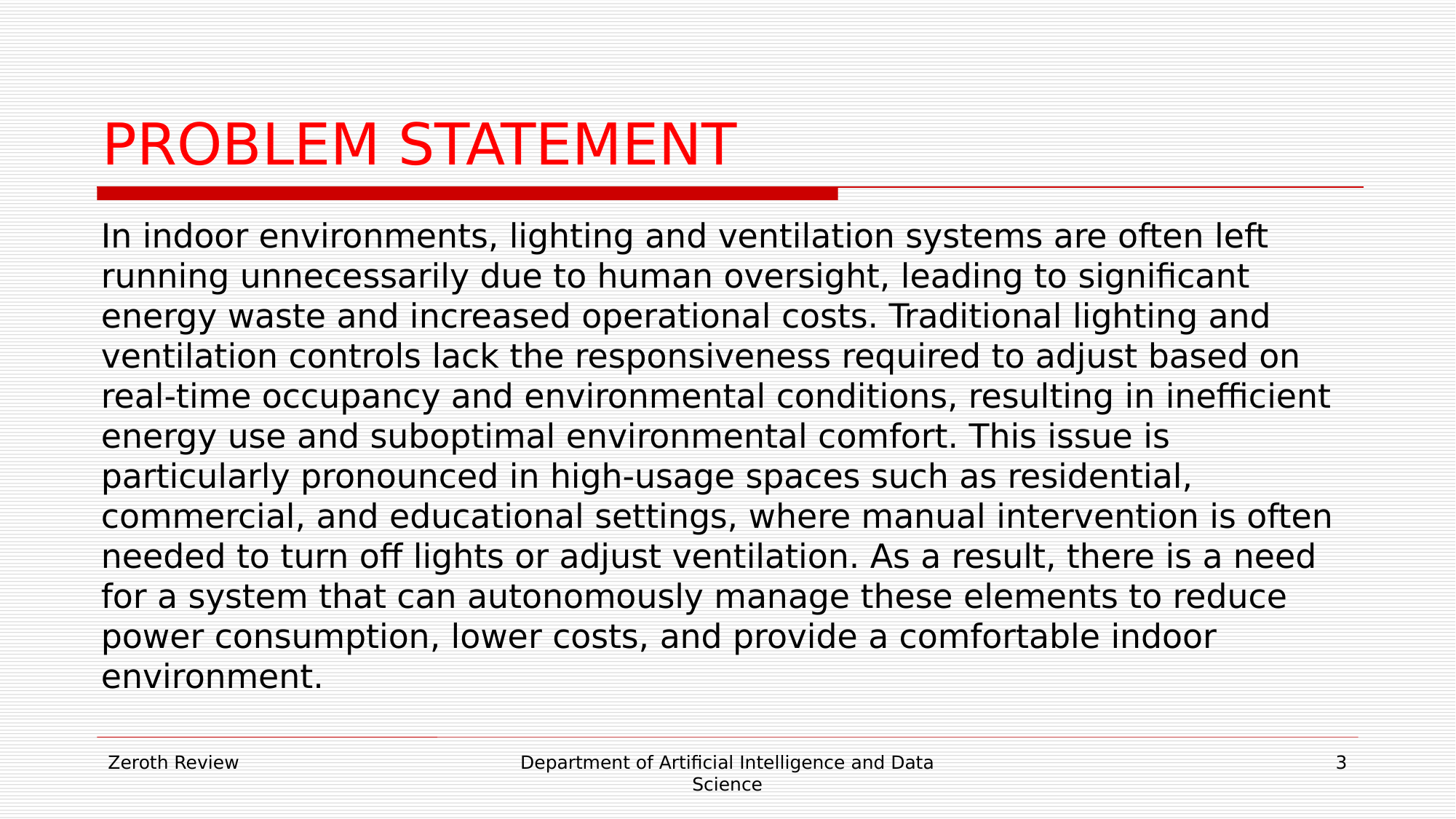

# PROBLEM STATEMENT
In indoor environments, lighting and ventilation systems are often left running unnecessarily due to human oversight, leading to significant energy waste and increased operational costs. Traditional lighting and ventilation controls lack the responsiveness required to adjust based on real-time occupancy and environmental conditions, resulting in inefficient energy use and suboptimal environmental comfort. This issue is particularly pronounced in high-usage spaces such as residential, commercial, and educational settings, where manual intervention is often needed to turn off lights or adjust ventilation. As a result, there is a need for a system that can autonomously manage these elements to reduce power consumption, lower costs, and provide a comfortable indoor environment.
Zeroth Review
Department of Artificial Intelligence and Data Science
3